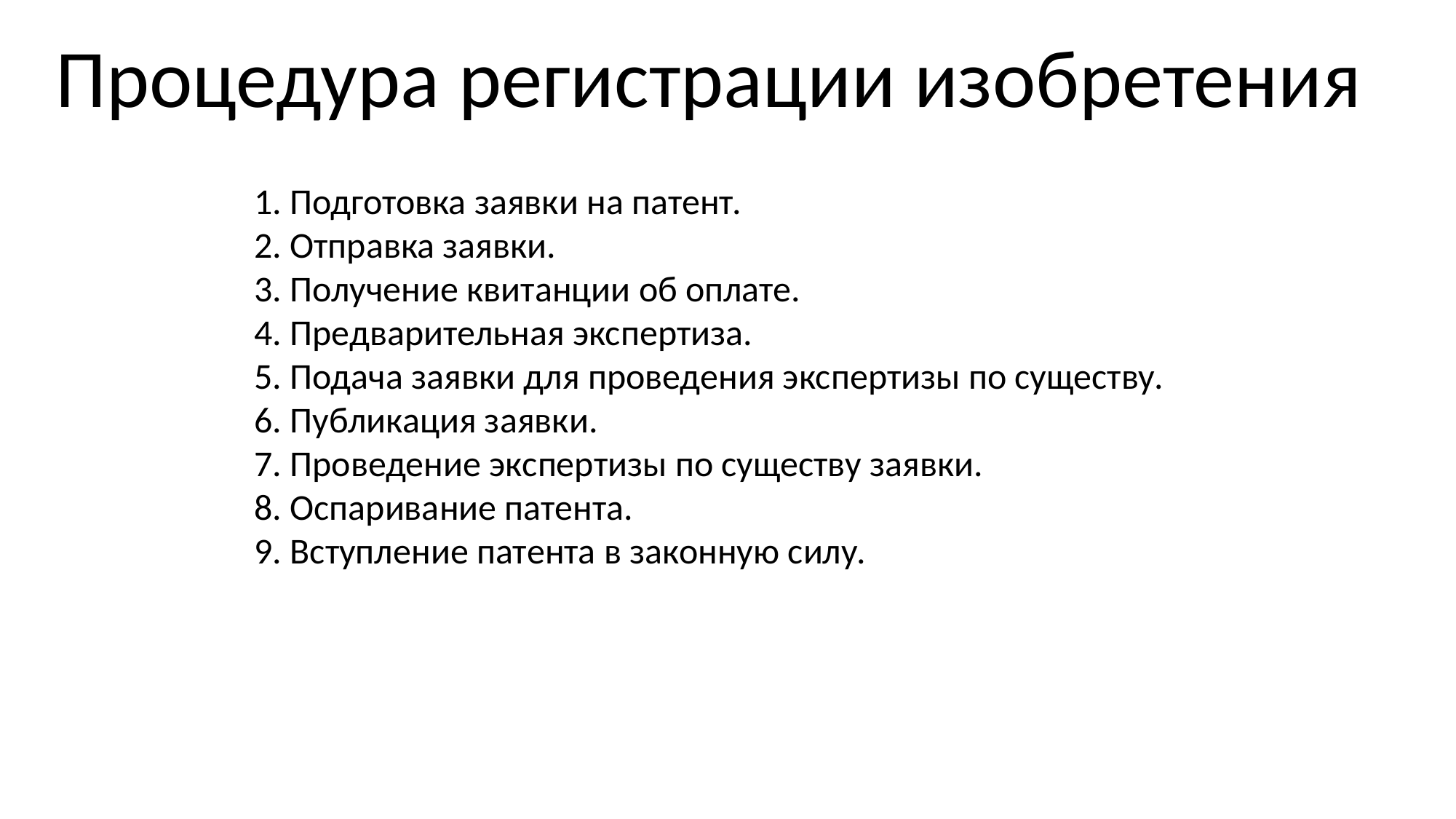

Процедура регистрации изобретения
1. Подготовка заявки на патент.
2. Отправка заявки.
3. Получение квитанции об оплате.
4. Предварительная экспертиза.
5. Подача заявки для проведения экспертизы по существу.
6. Публикация заявки.
7. Проведение экспертизы по существу заявки.
8. Оспаривание патента.
9. Вступление патента в законную силу.